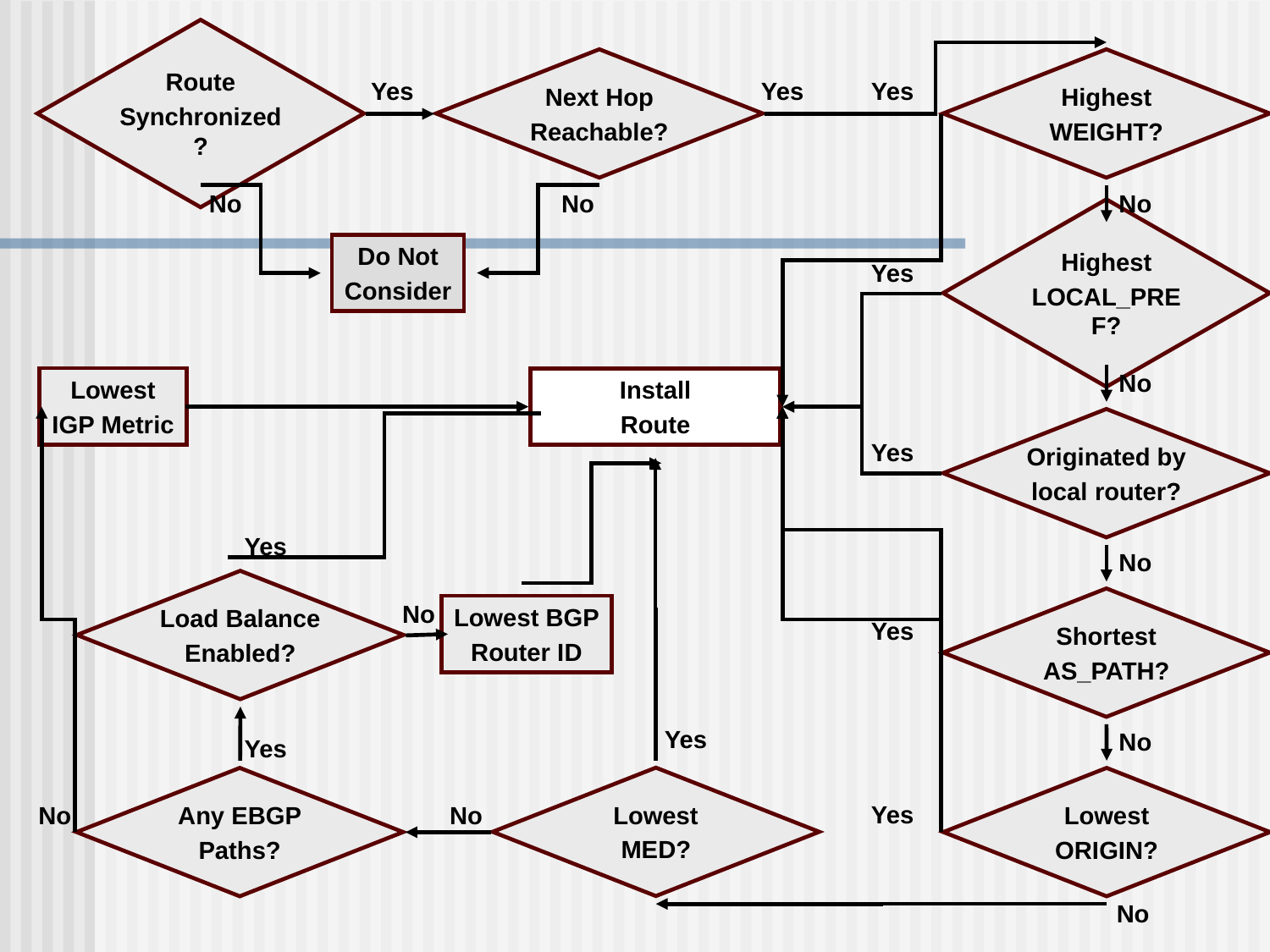

Highest
WEIGHT?
Yes
No
Route
Synchronized?
Next Hop
Reachable?
Yes
No
Do Not
Consider
Yes
No
Highest
LOCAL_PREF?
Install
Route
Yes
No
Originated by
local router?
Lowest
IGP Metric
Load Balance
Enabled?
Yes
No
Yes
Lowest BGP
Router ID
No
Lowest
MED?
Yes
No
Yes
No
Shortest
AS_PATH?
Yes
No
Lowest
ORIGIN?
Yes
Any EBGP
Paths?
No